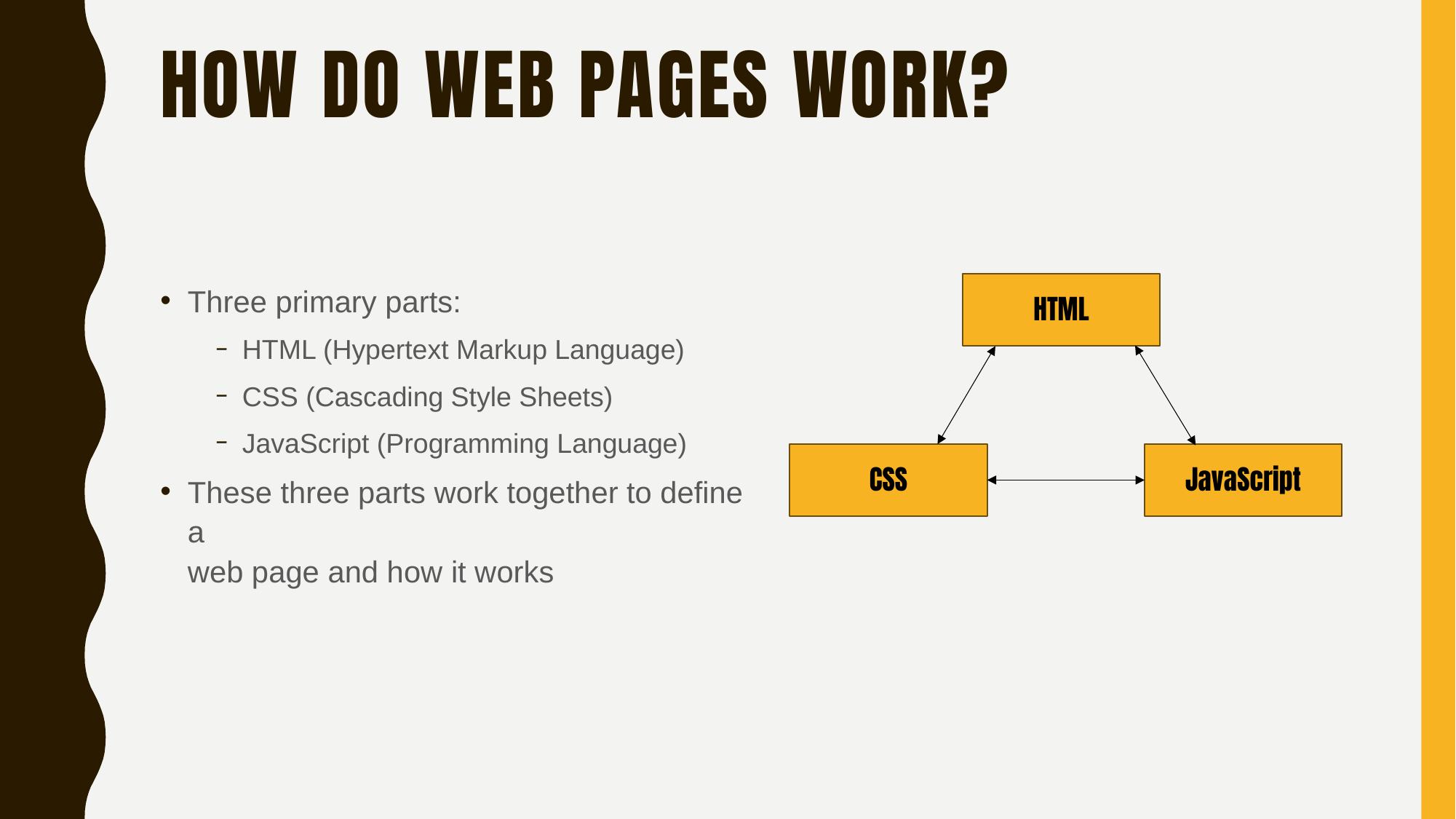

# How do web pages work?
Three primary parts:
HTML (Hypertext Markup Language)
CSS (Cascading Style Sheets)
JavaScript (Programming Language)
These three parts work together to define a
web page and how it works
HTML
CSS
JavaScript